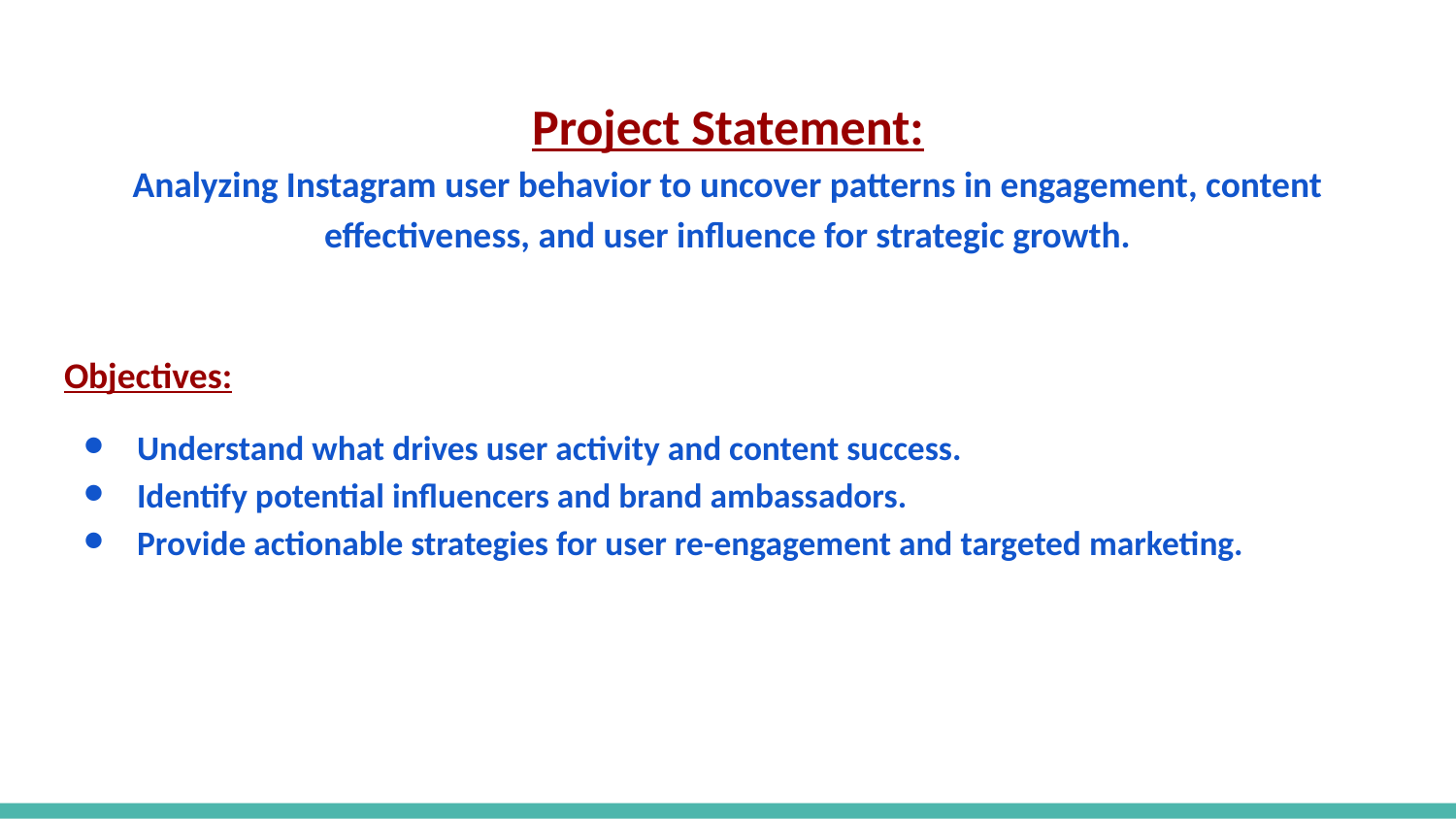

# Project Statement: Analyzing Instagram user behavior to uncover patterns in engagement, content effectiveness, and user influence for strategic growth.

Objectives:
Understand what drives user activity and content success.
Identify potential influencers and brand ambassadors.
Provide actionable strategies for user re-engagement and targeted marketing.